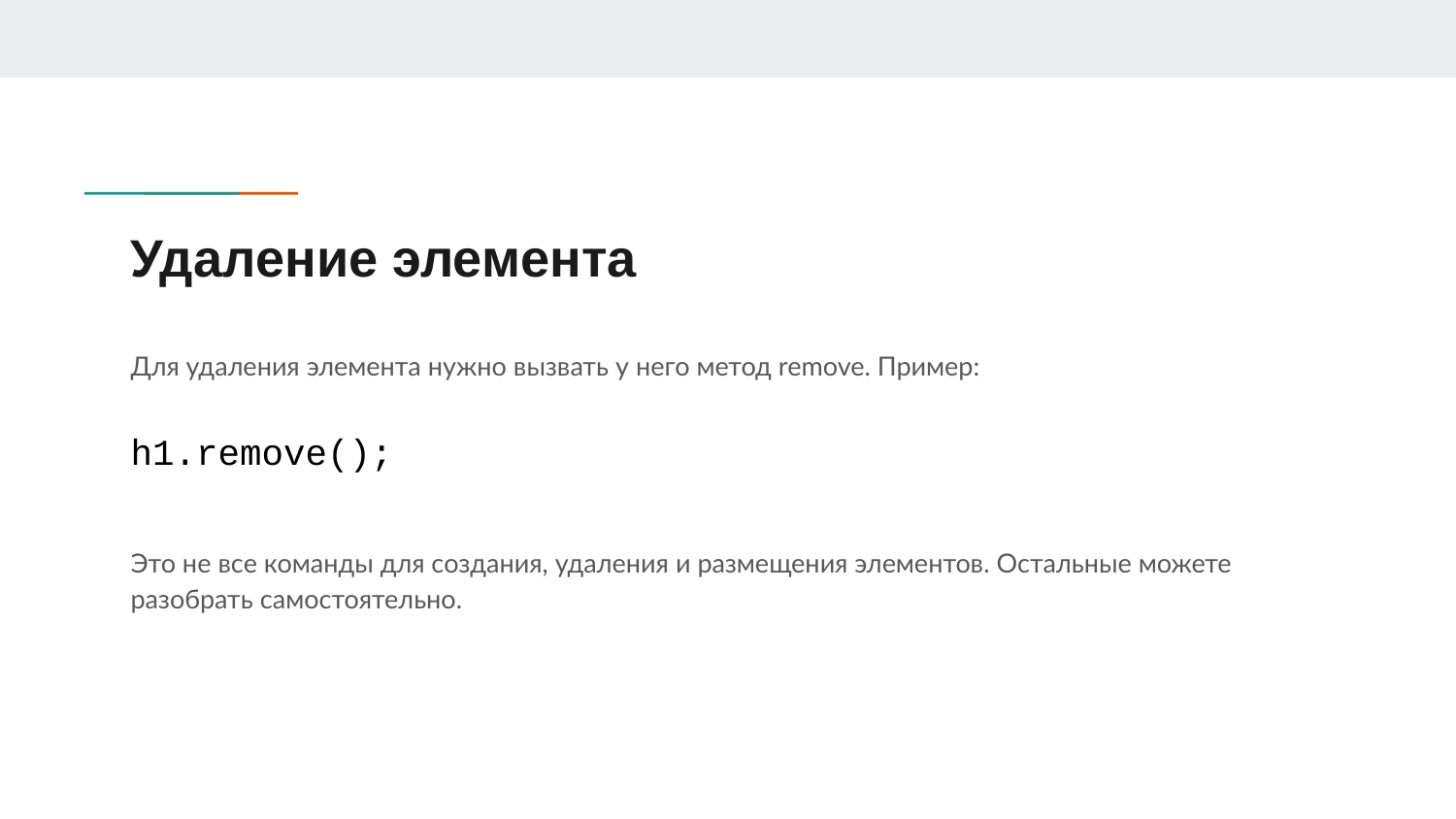

# Удаление элемента

Для удаления элемента нужно вызвать у него метод remove. Пример:
h1.remove();

Это не все команды для создания, удаления и размещения элементов. Остальные можете разобрать самостоятельно.